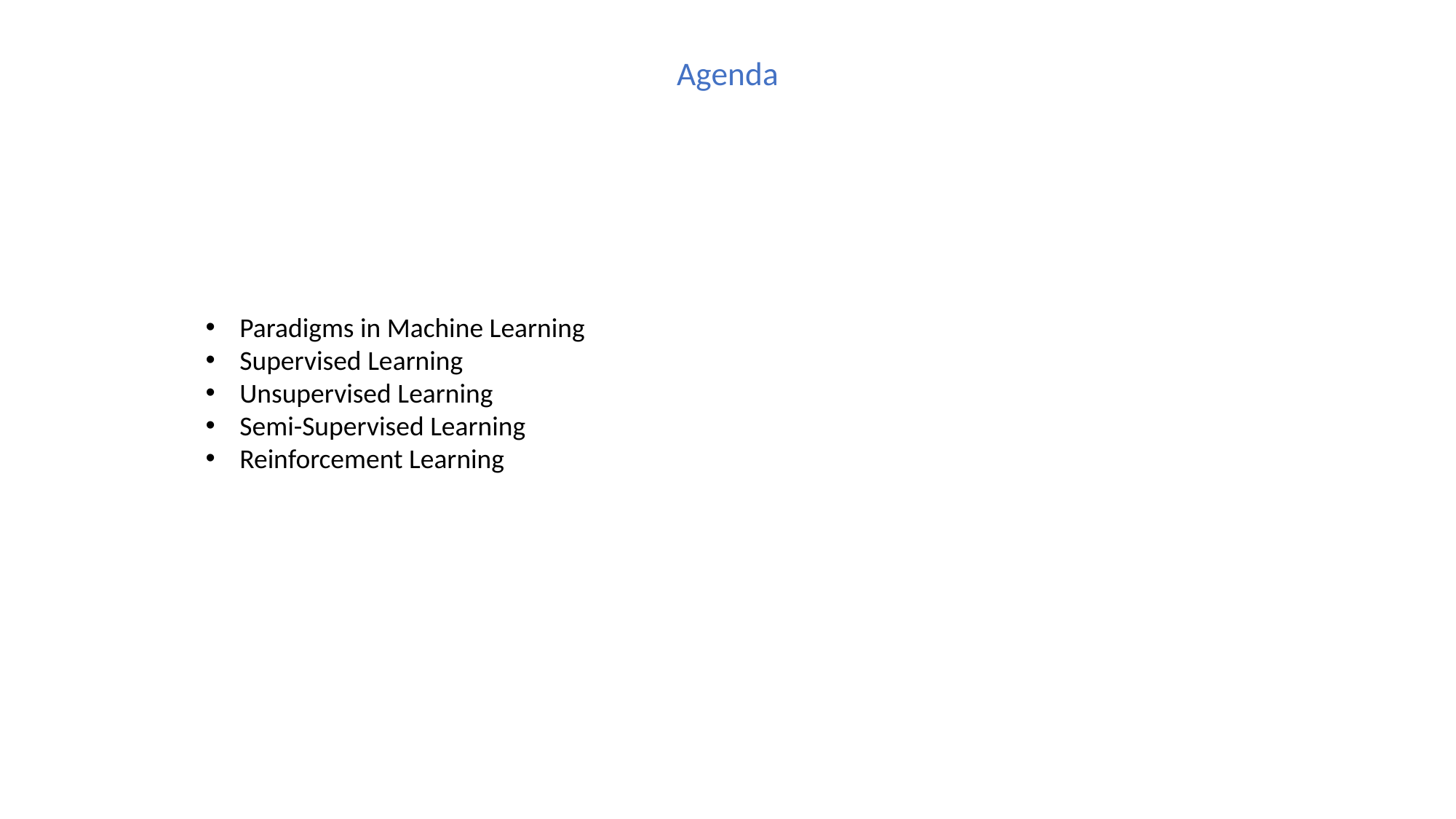

# Agenda
Paradigms in Machine Learning
Supervised Learning
Unsupervised Learning
Semi-Supervised Learning
Reinforcement Learning